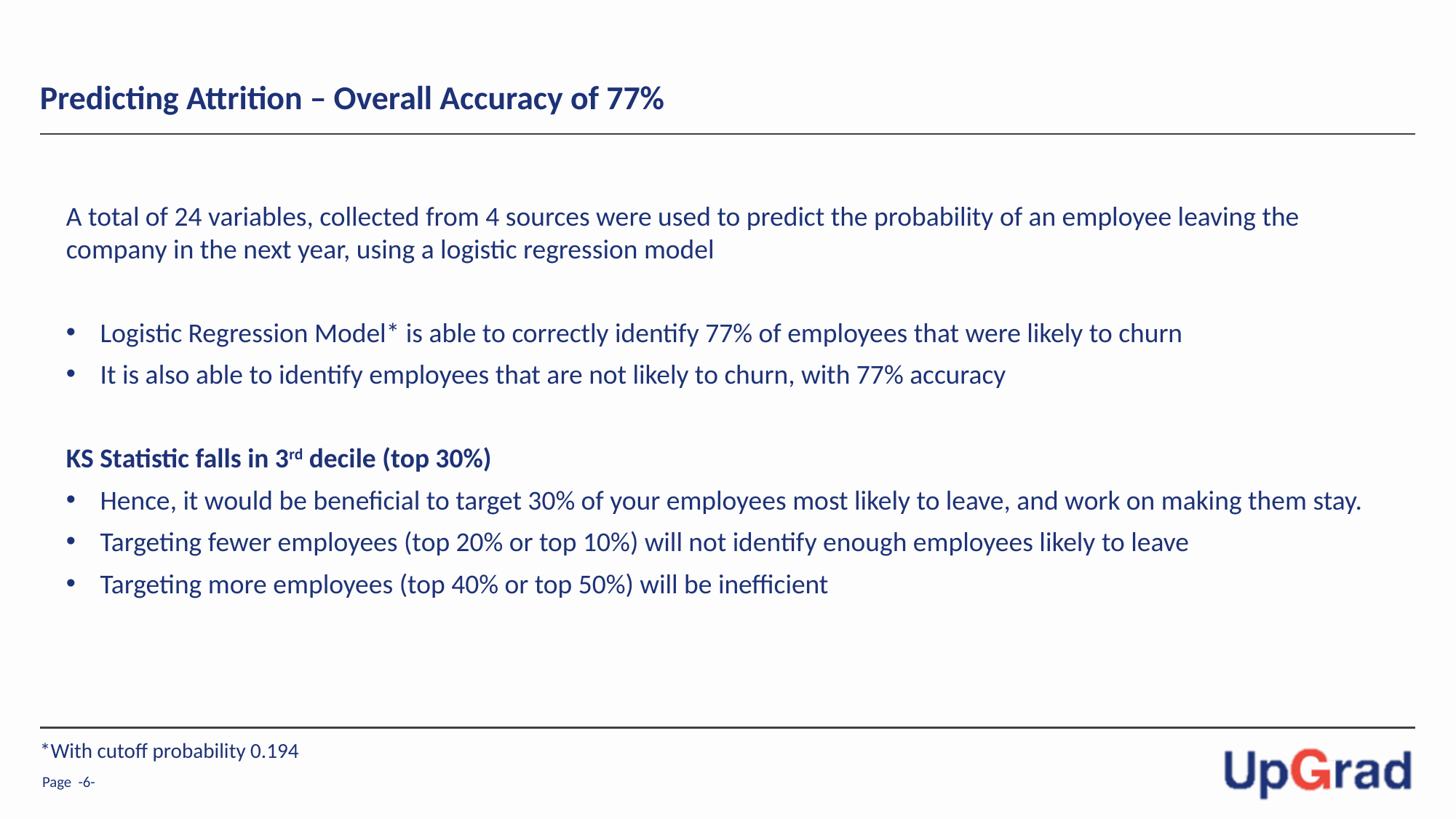

# Predicting Attrition – Overall Accuracy of 77%
A total of 24 variables, collected from 4 sources were used to predict the probability of an employee leaving the company in the next year, using a logistic regression model

Logistic Regression Model* is able to correctly identify 77% of employees that were likely to churn
It is also able to identify employees that are not likely to churn, with 77% accuracy

KS Statistic falls in 3rd decile (top 30%)
Hence, it would be beneficial to target 30% of your employees most likely to leave, and work on making them stay.
Targeting fewer employees (top 20% or top 10%) will not identify enough employees likely to leave
Targeting more employees (top 40% or top 50%) will be inefficient
*With cutoff probability 0.194